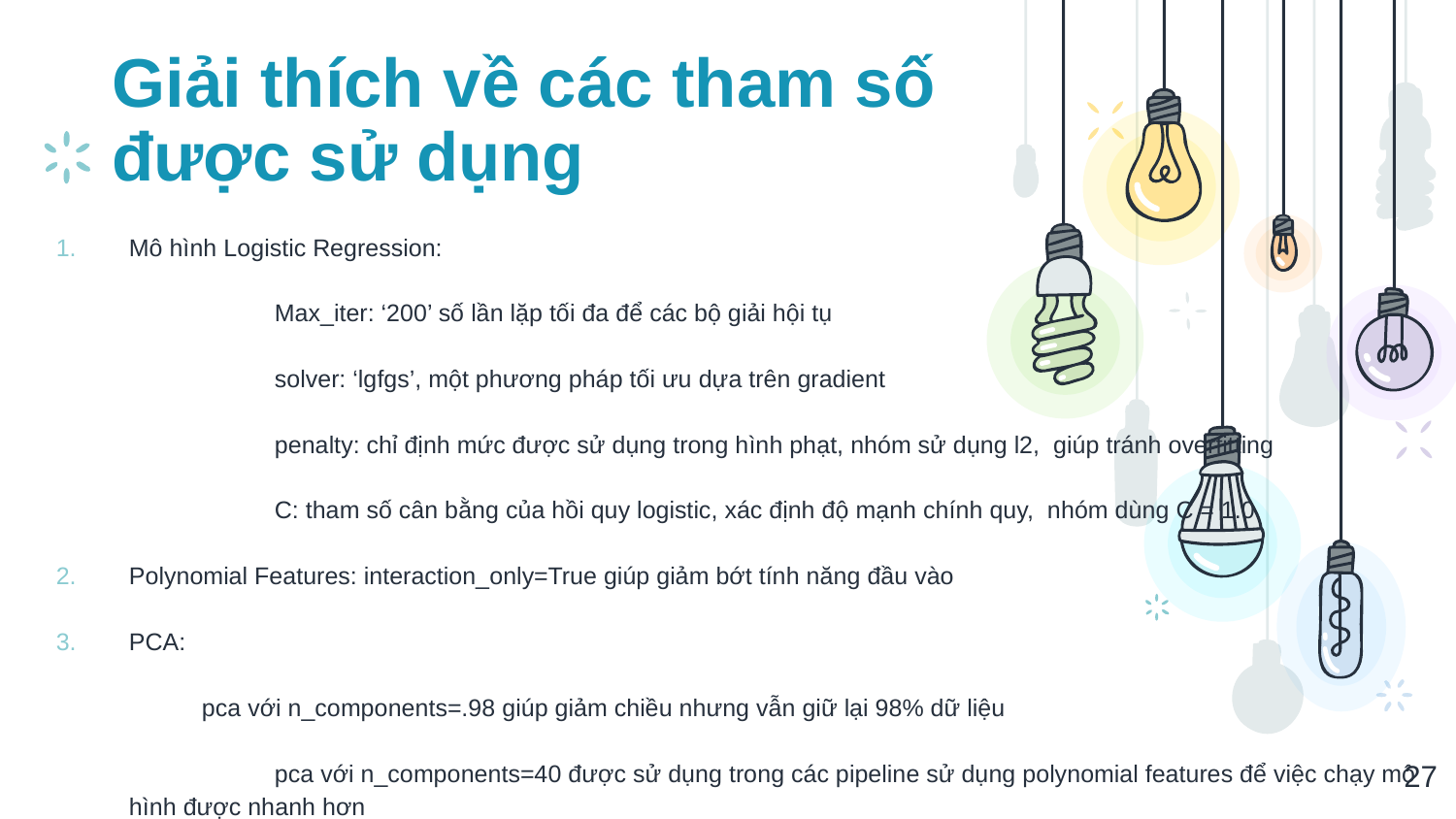

# Giải thích về các tham số được sử dụng
Mô hình Logistic Regression:
	Max_iter: ‘200’ số lần lặp tối đa để các bộ giải hội tụ
	solver: ‘lgfgs’, một phương pháp tối ưu dựa trên gradient
	penalty: chỉ định mức được sử dụng trong hình phạt, nhóm sử dụng l2,  giúp tránh overfitting
	C: tham số cân bằng của hồi quy logistic, xác định độ mạnh chính quy,  nhóm dùng C = 1.0
Polynomial Features: interaction_only=True giúp giảm bớt tính năng đầu vào
PCA:
	pca với n_components=.98 giúp giảm chiều nhưng vẫn giữ lại 98% dữ liệu
	pca với n_components=40 được sử dụng trong các pipeline sử dụng polynomial features để việc chạy mô hình được nhanh hơn

27